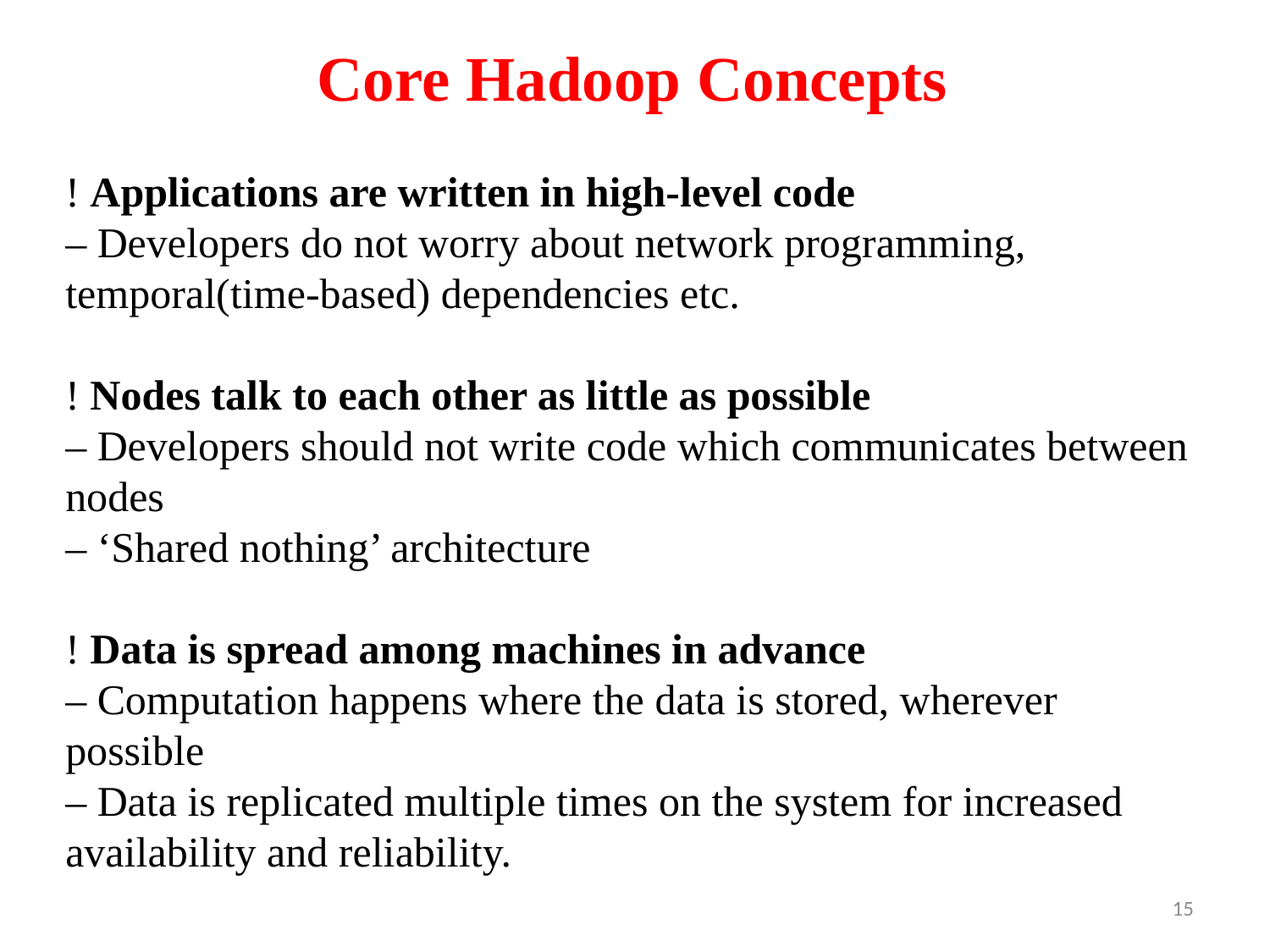

Core Hadoop Concepts

! Applications are written in high-level code
– Developers do not worry about network programming, temporal(time-based) dependencies etc.

! Nodes talk to each other as little as possible
– Developers should not write code which communicates between
nodes
– ‘Shared nothing’ architecture

! Data is spread among machines in advance
– Computation happens where the data is stored, wherever
possible
– Data is replicated multiple times on the system for increased
availability and reliability.
15